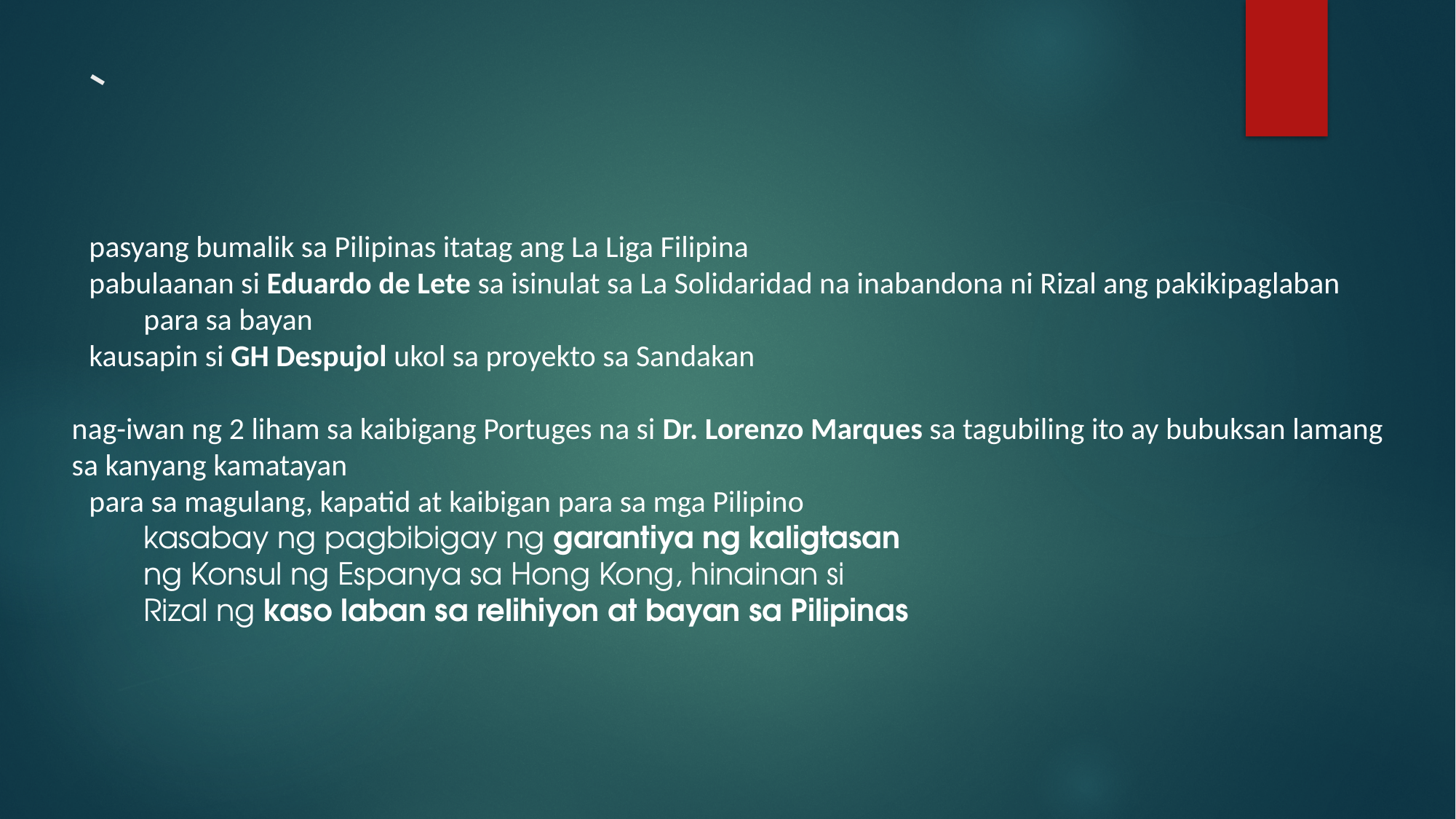

# `
pasyang bumalik sa Pilipinas itatag ang La Liga Filipina
pabulaanan si Eduardo de Lete sa isinulat sa La Solidaridad na inabandona ni Rizal ang pakikipaglaban para sa bayan
kausapin si GH Despujol ukol sa proyekto sa Sandakan

nag-iwan ng 2 liham sa kaibigang Portuges na si Dr. Lorenzo Marques sa tagubiling ito ay bubuksan lamang sa kanyang kamatayan
para sa magulang, kapatid at kaibigan para sa mga Pilipino kasabay ng pagbibigay ng garantiya ng kaligtasan ng Konsul ng Espanya sa Hong Kong, hinainan si Rizal ng kaso laban sa relihiyon at bayan sa Pilipinas